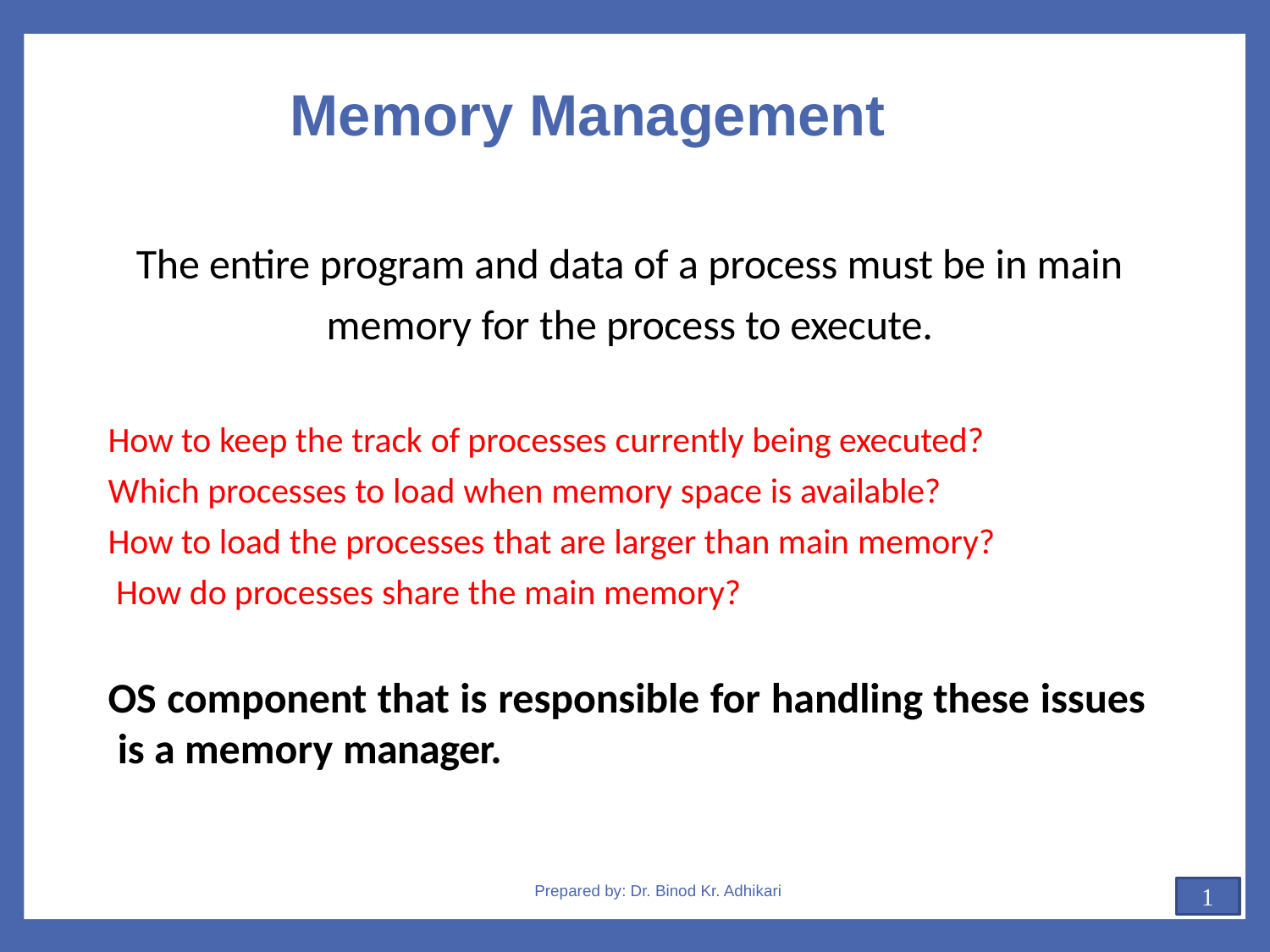

# Memory Management
The entire program and data of a process must be in main
memory for the process to execute.

How to keep the track of processes currently being executed?
Which processes to load when memory space is available?  How to load the processes that are larger than main memory?  How do processes share the main memory?

OS component that is responsible for handling these issues  is a memory manager.
Prepared by: Dr. Binod Kr. Adhikari